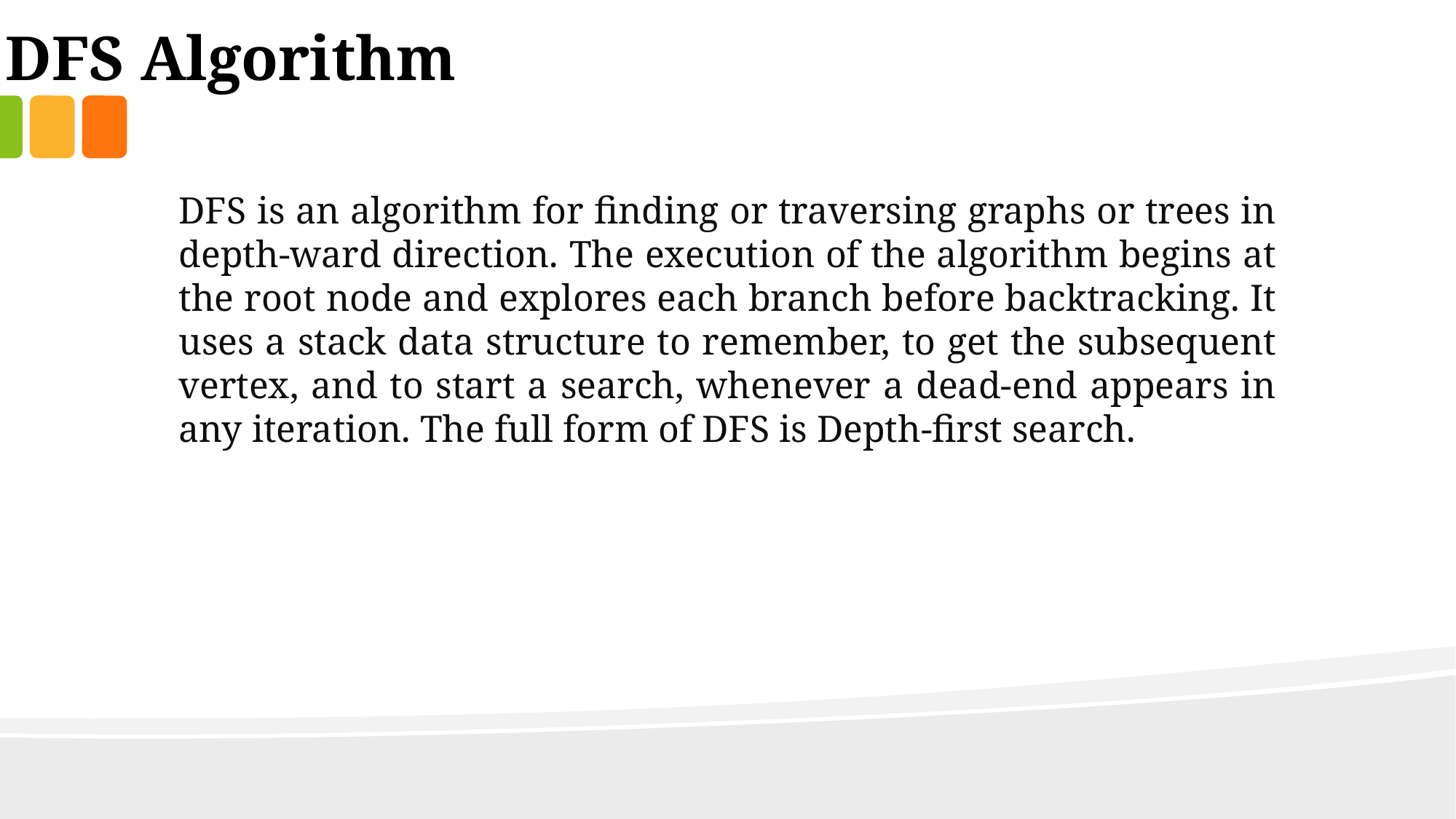

DFS Algorithm
DFS is an algorithm for finding or traversing graphs or trees in depth-ward direction. The execution of the algorithm begins at the root node and explores each branch before backtracking. It uses a stack data structure to remember, to get the subsequent vertex, and to start a search, whenever a dead-end appears in any iteration. The full form of DFS is Depth-first search.